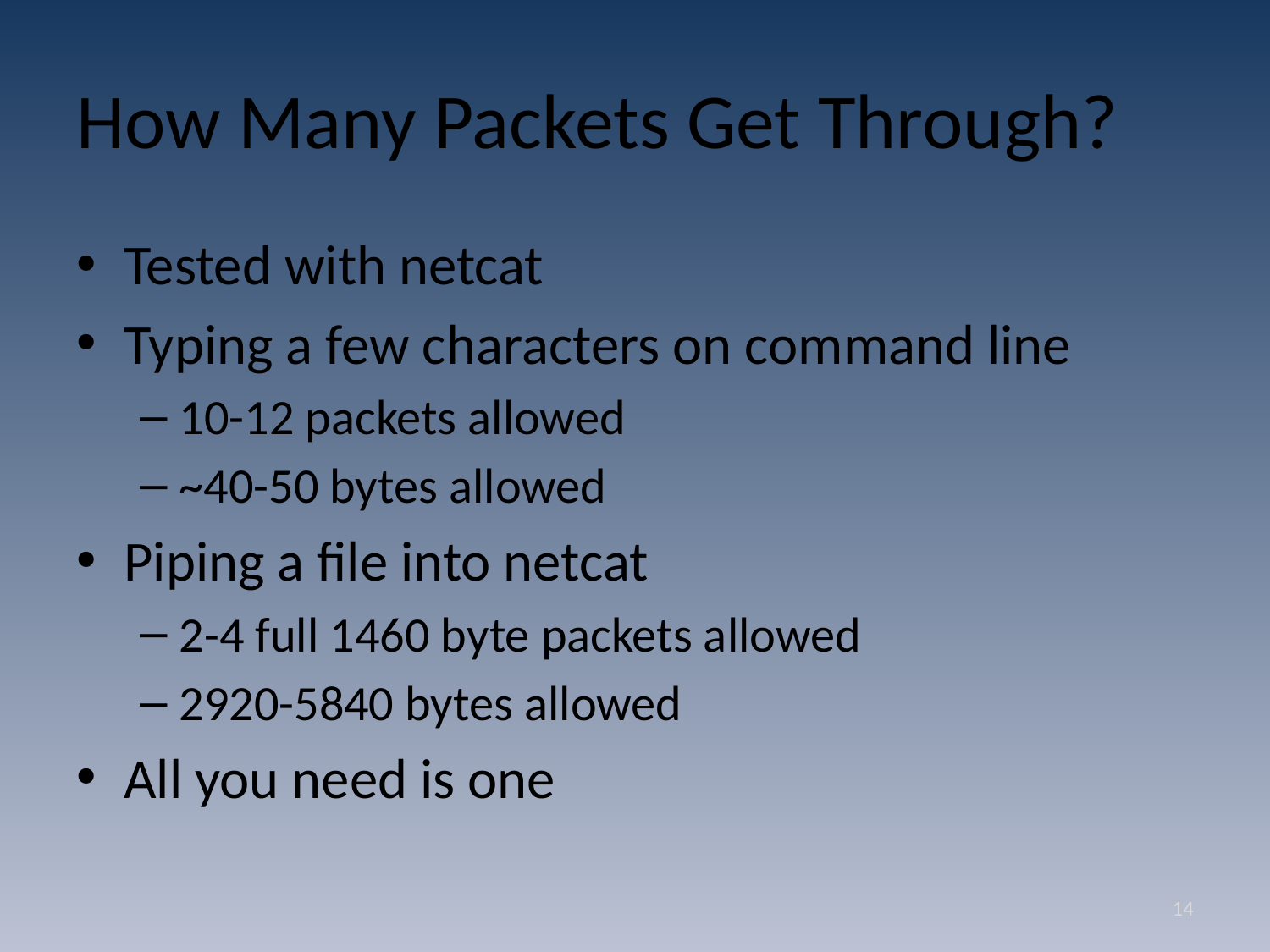

# How Many Packets Get Through?
Tested with netcat
Typing a few characters on command line
10-12 packets allowed
~40-50 bytes allowed
Piping a file into netcat
2-4 full 1460 byte packets allowed
2920-5840 bytes allowed
All you need is one

14